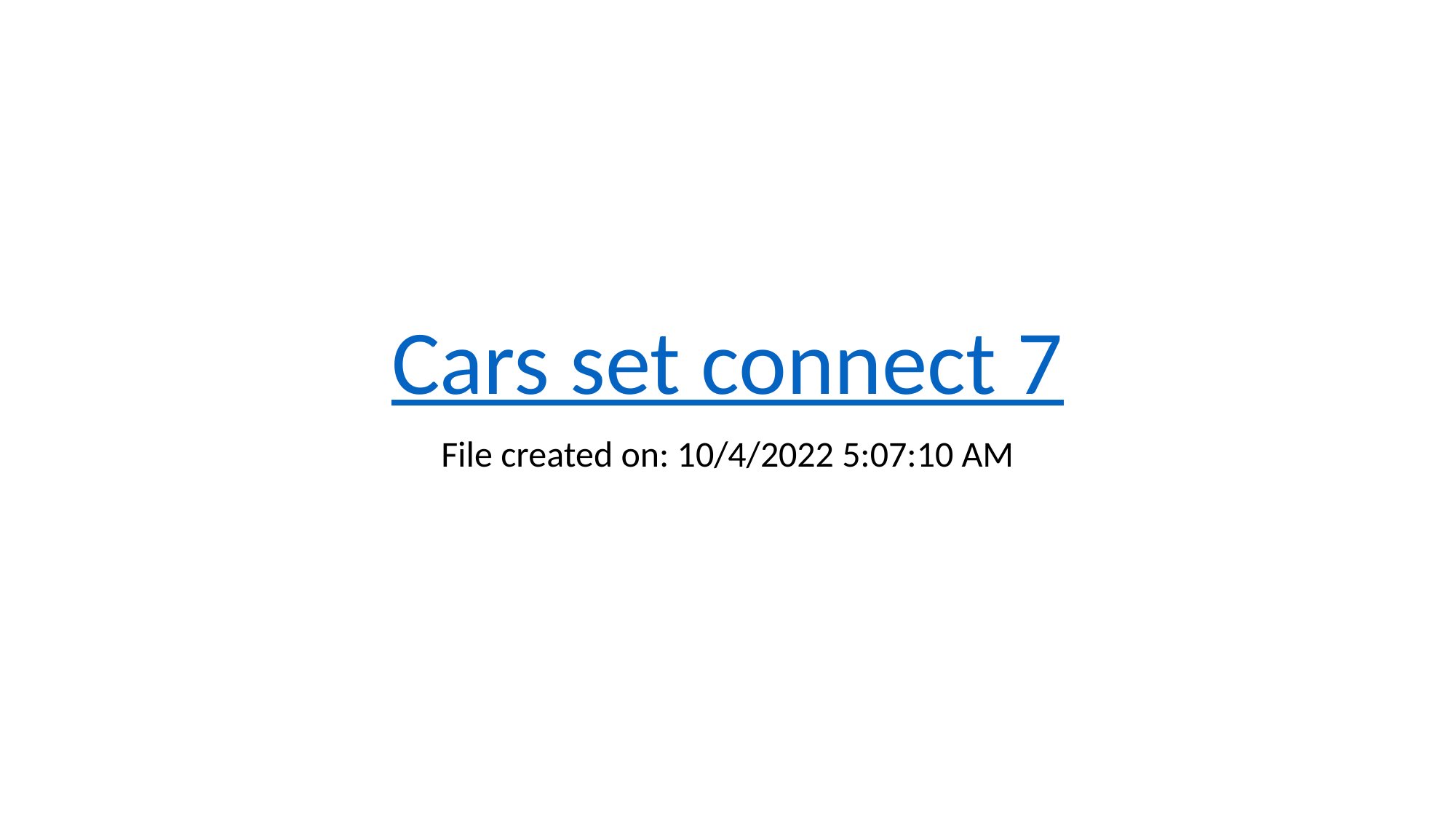

# Cars set connect 7
File created on: 10/4/2022 5:07:10 AM